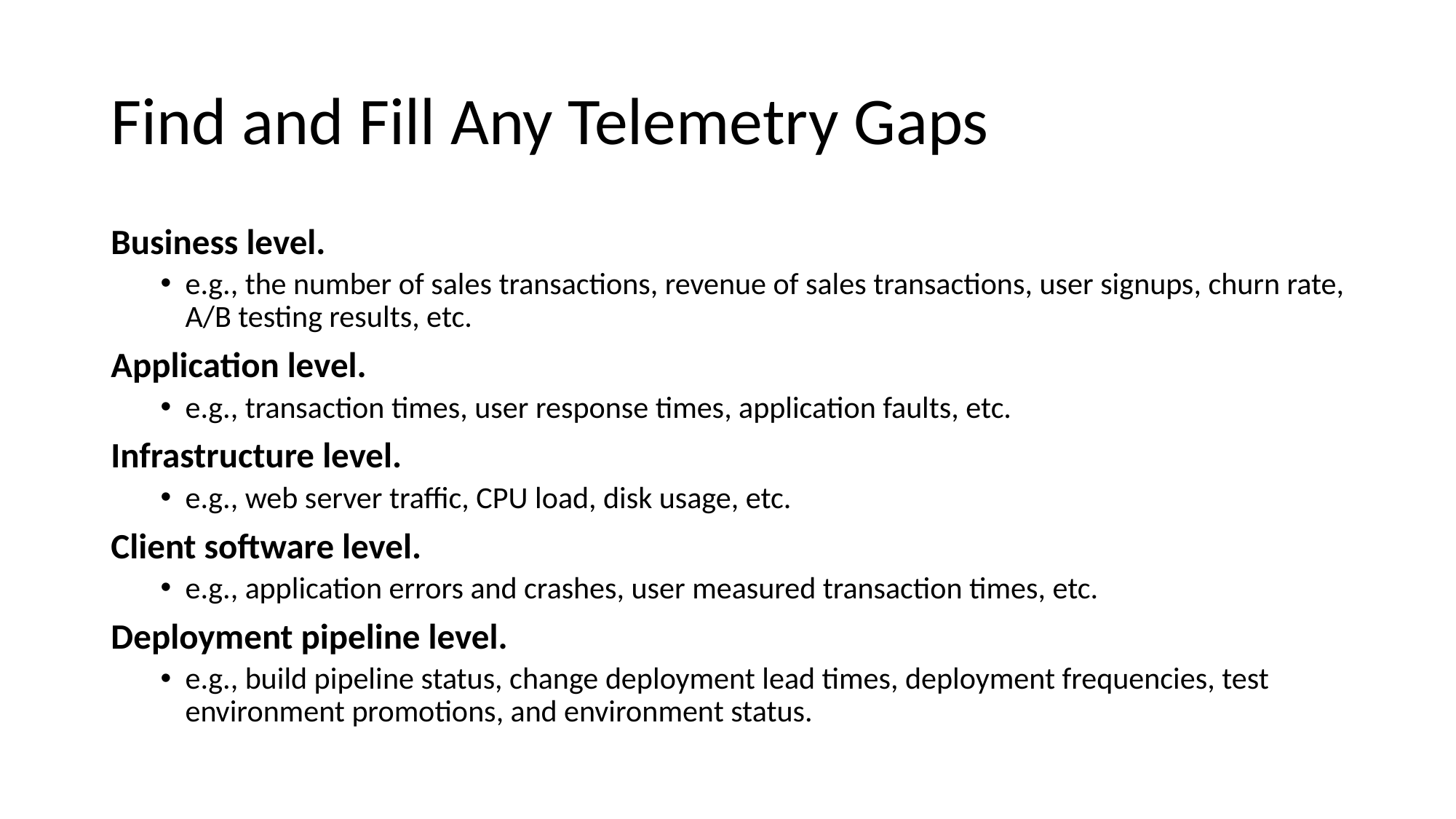

# Find and Fill Any Telemetry Gaps
Business level.
e.g., the number of sales transactions, revenue of sales transactions, user signups, churn rate, A/B testing results, etc.
Application level.
e.g., transaction times, user response times, application faults, etc.
Infrastructure level.
e.g., web server traffic, CPU load, disk usage, etc.
Client software level.
e.g., application errors and crashes, user measured transaction times, etc.
Deployment pipeline level.
e.g., build pipeline status, change deployment lead times, deployment frequencies, test environment promotions, and environment status.